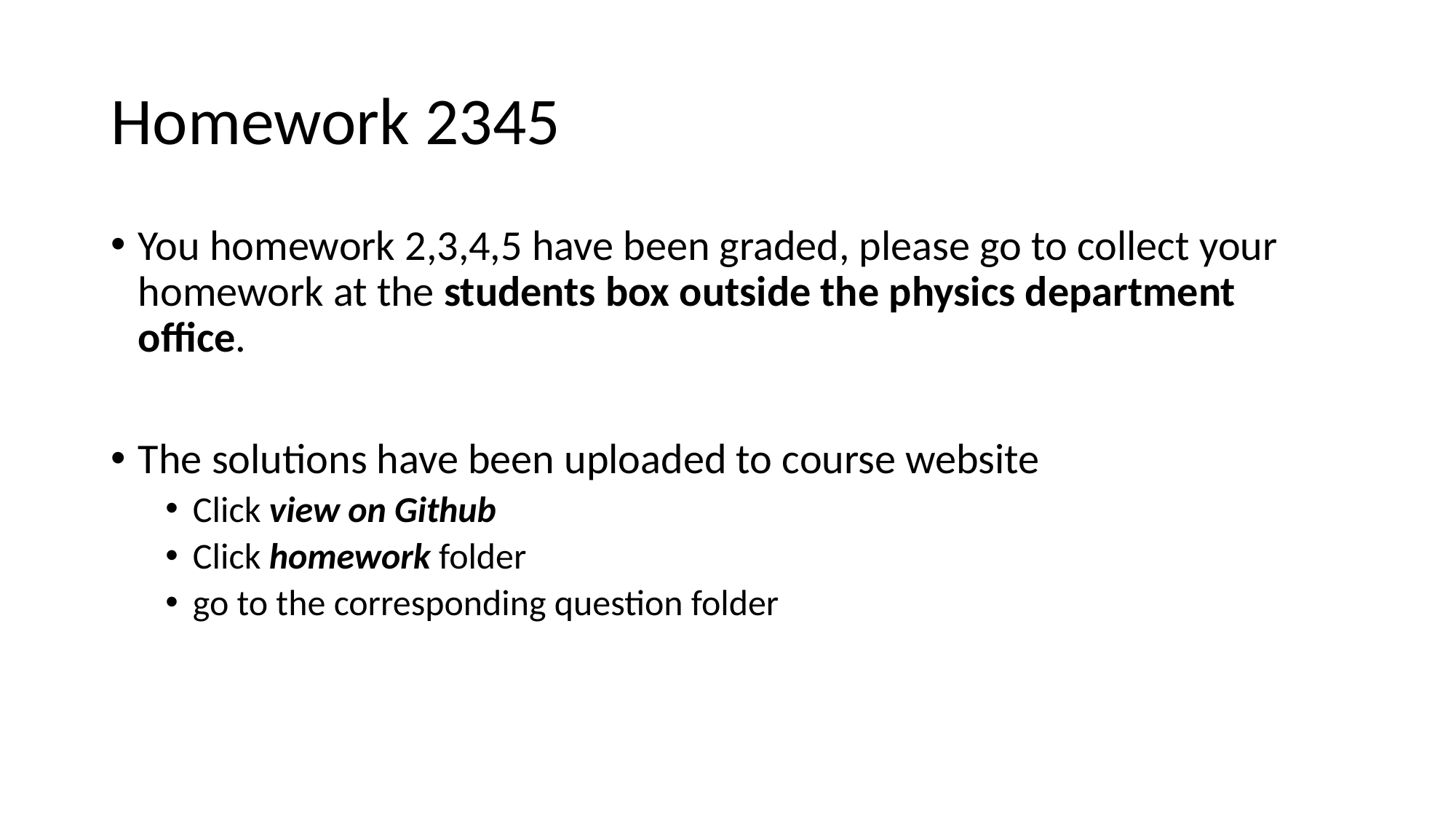

# Homework 2345
You homework 2,3,4,5 have been graded, please go to collect your homework at the students box outside the physics department office.

The solutions have been uploaded to course website
Click view on Github
Click homework folder
go to the corresponding question folder